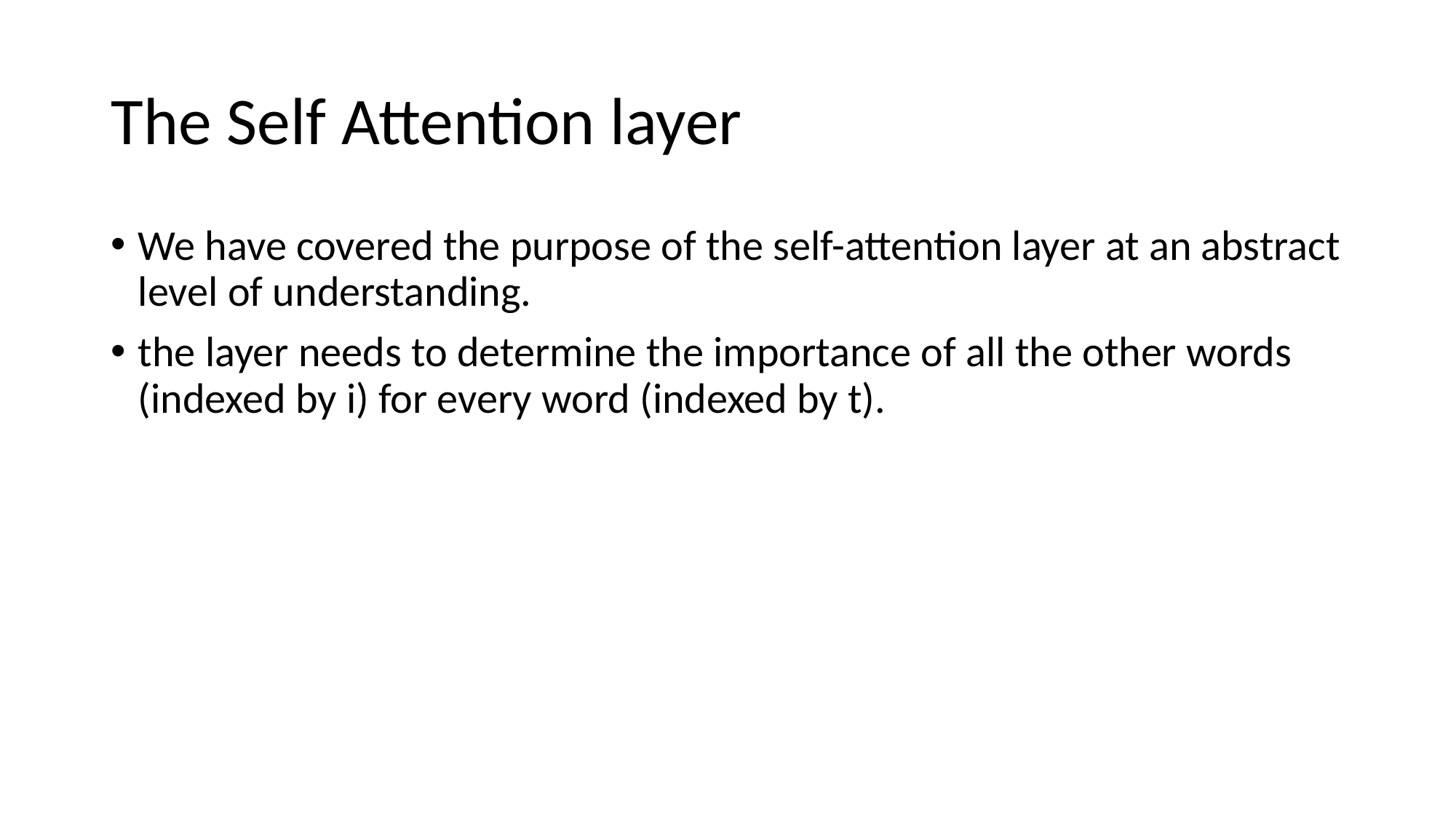

# The Self Attention layer
We have covered the purpose of the self-attention layer at an abstract level of understanding.
the layer needs to determine the importance of all the other words (indexed by i) for every word (indexed by t).